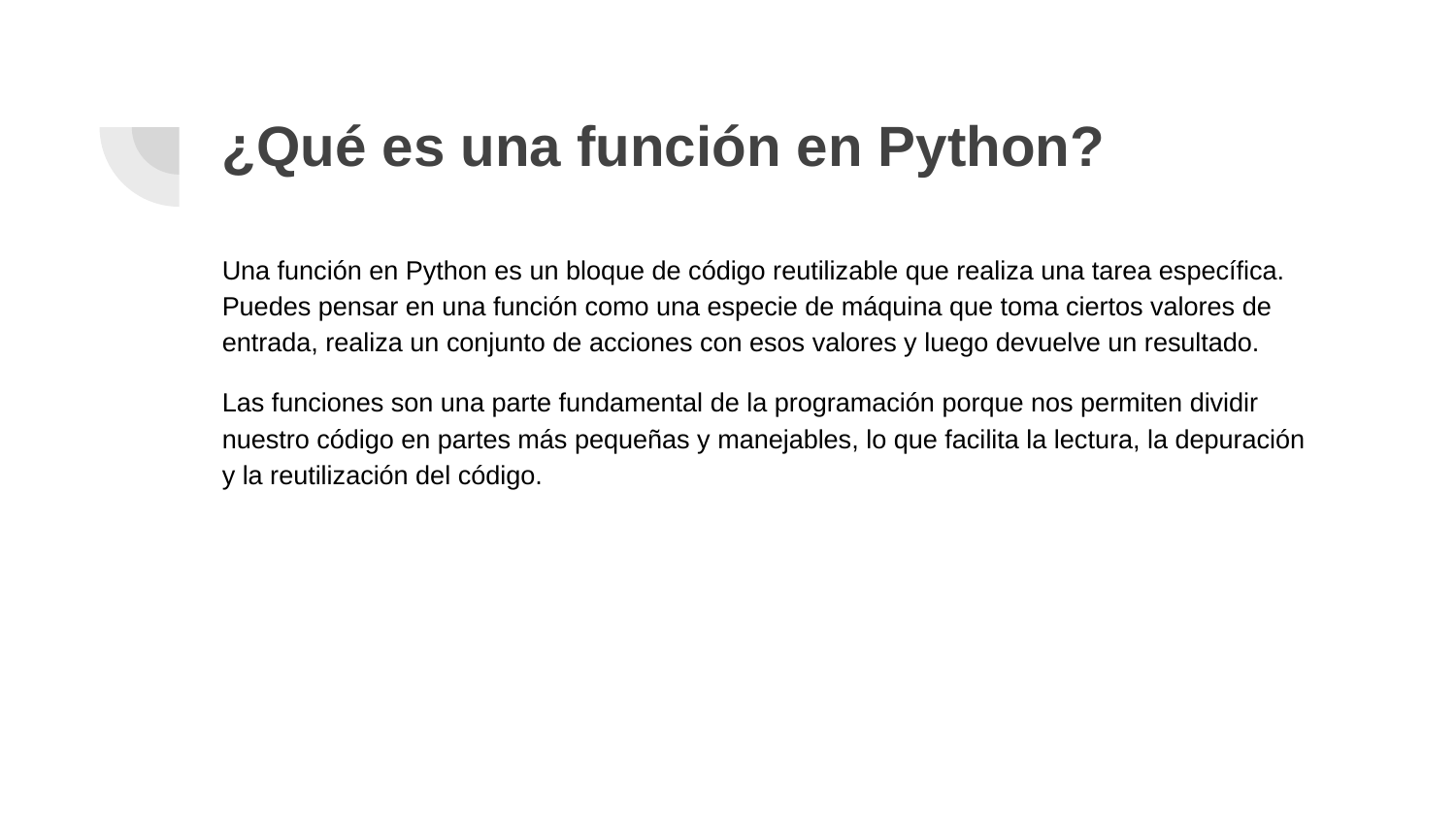

# ¿Qué es una función en Python?
Una función en Python es un bloque de código reutilizable que realiza una tarea específica. Puedes pensar en una función como una especie de máquina que toma ciertos valores de entrada, realiza un conjunto de acciones con esos valores y luego devuelve un resultado.
Las funciones son una parte fundamental de la programación porque nos permiten dividir nuestro código en partes más pequeñas y manejables, lo que facilita la lectura, la depuración y la reutilización del código.